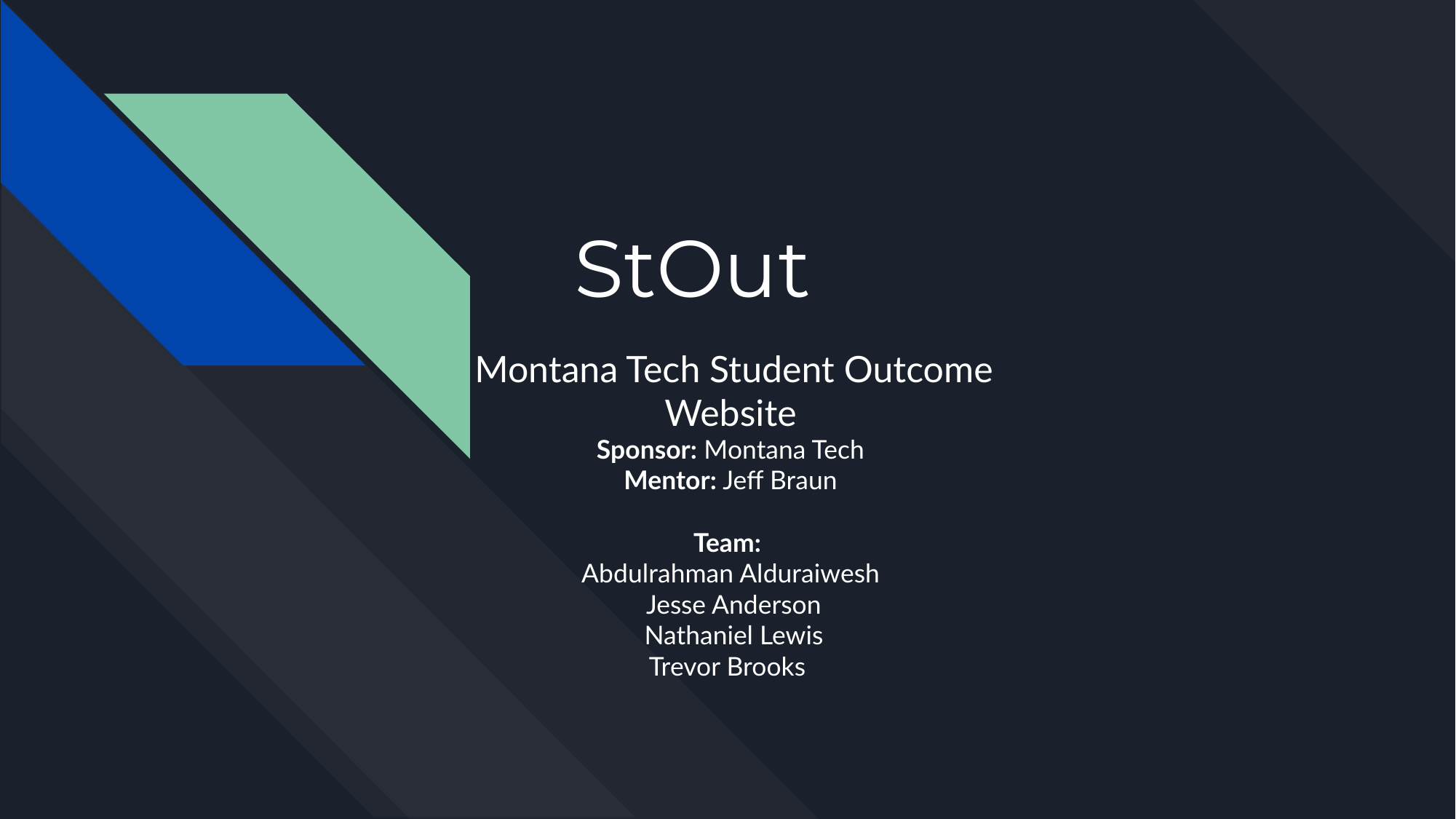

# StOut
 Montana Tech Student Outcome Website
Sponsor: Montana Tech
Mentor: Jeff Braun

Team:
Abdulrahman Alduraiwesh
 Jesse Anderson
 Nathaniel Lewis
Trevor Brooks